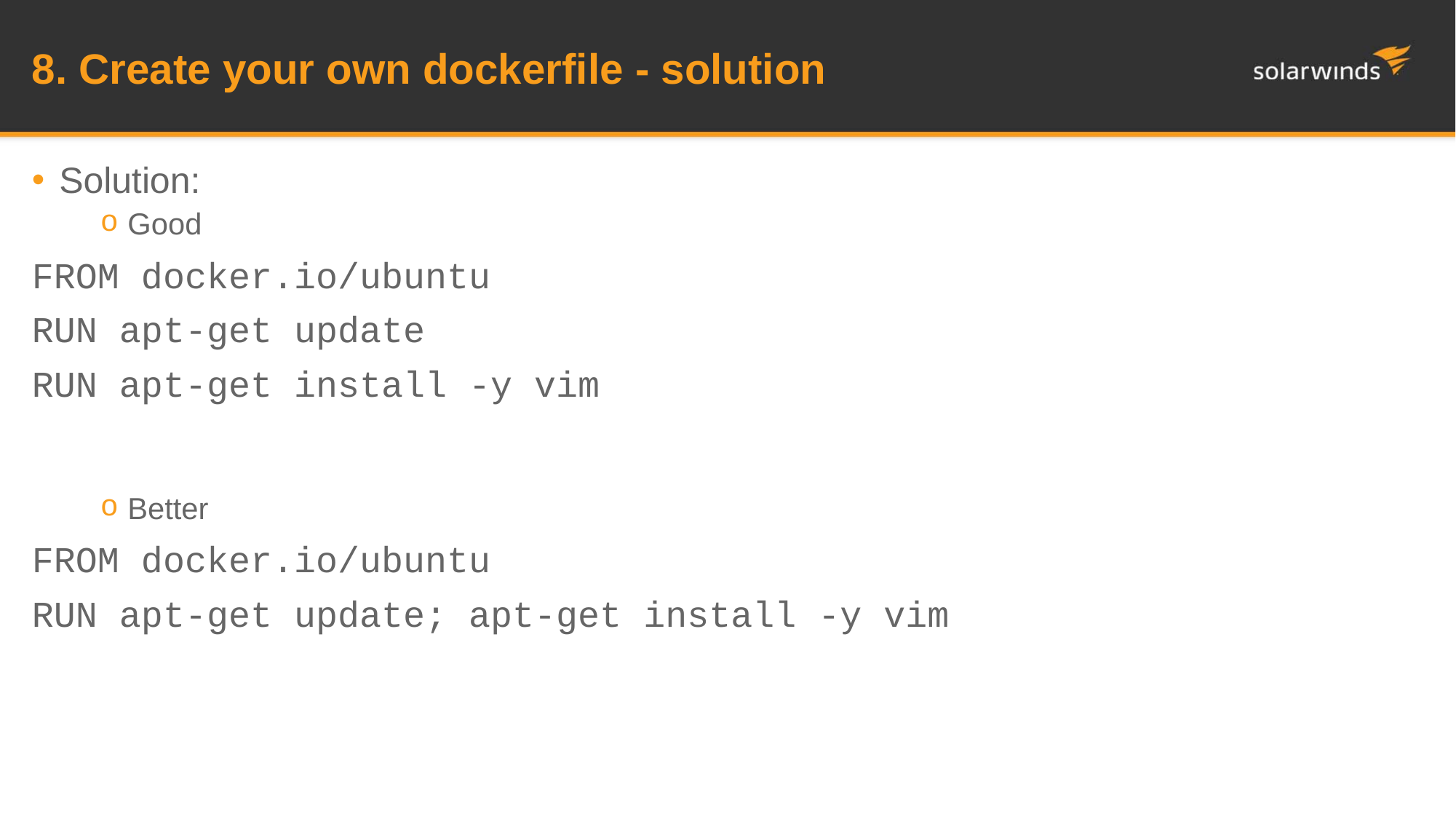

# 8. Create your own dockerfile - solution
Solution:
Good
FROM docker.io/ubuntu
RUN apt-get update
RUN apt-get install -y vim

Better
FROM docker.io/ubuntu
RUN apt-get update; apt-get install -y vim